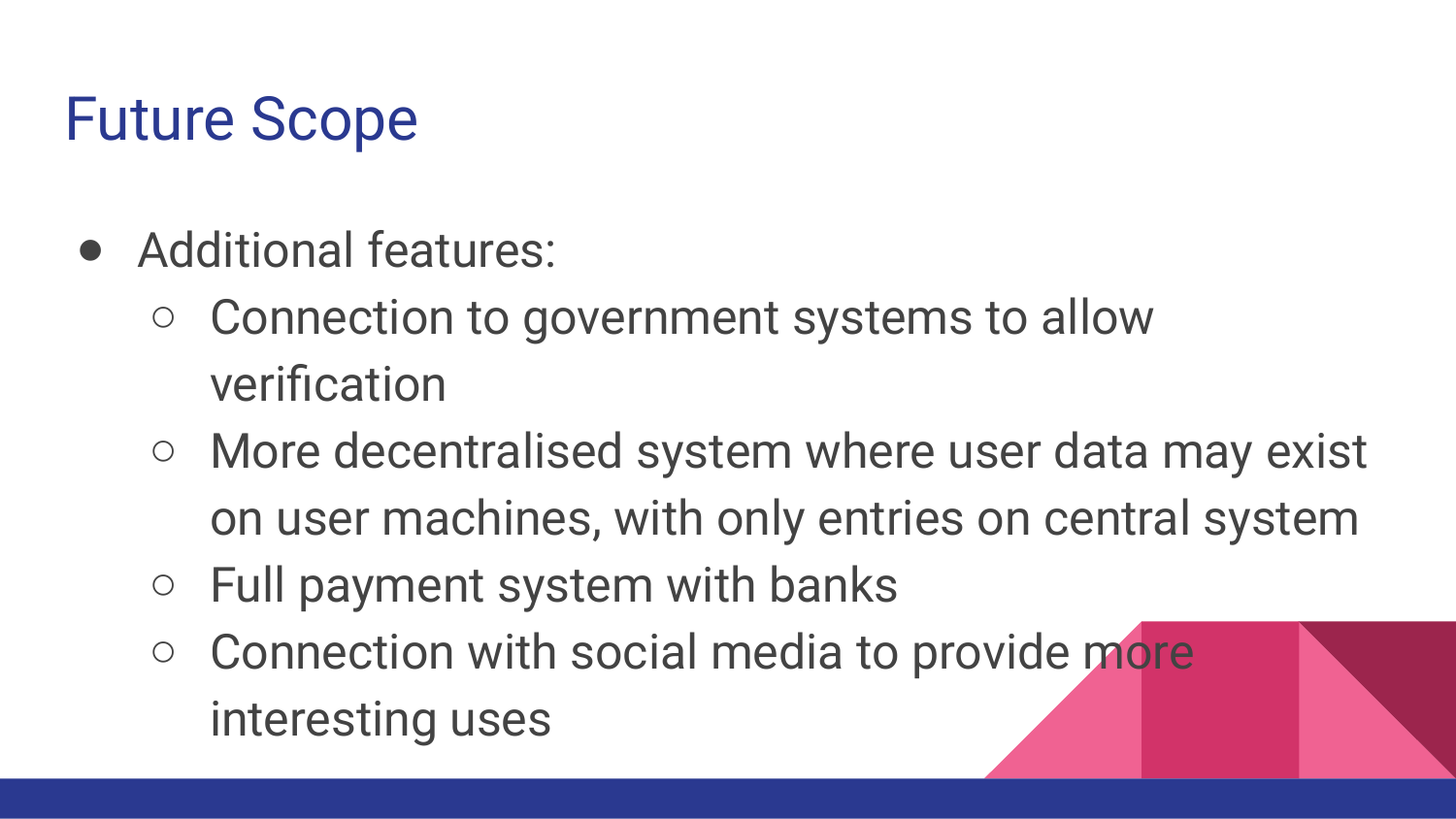

# Future Scope
Additional features:
Connection to government systems to allow verification
More decentralised system where user data may exist on user machines, with only entries on central system
Full payment system with banks
Connection with social media to provide more interesting uses